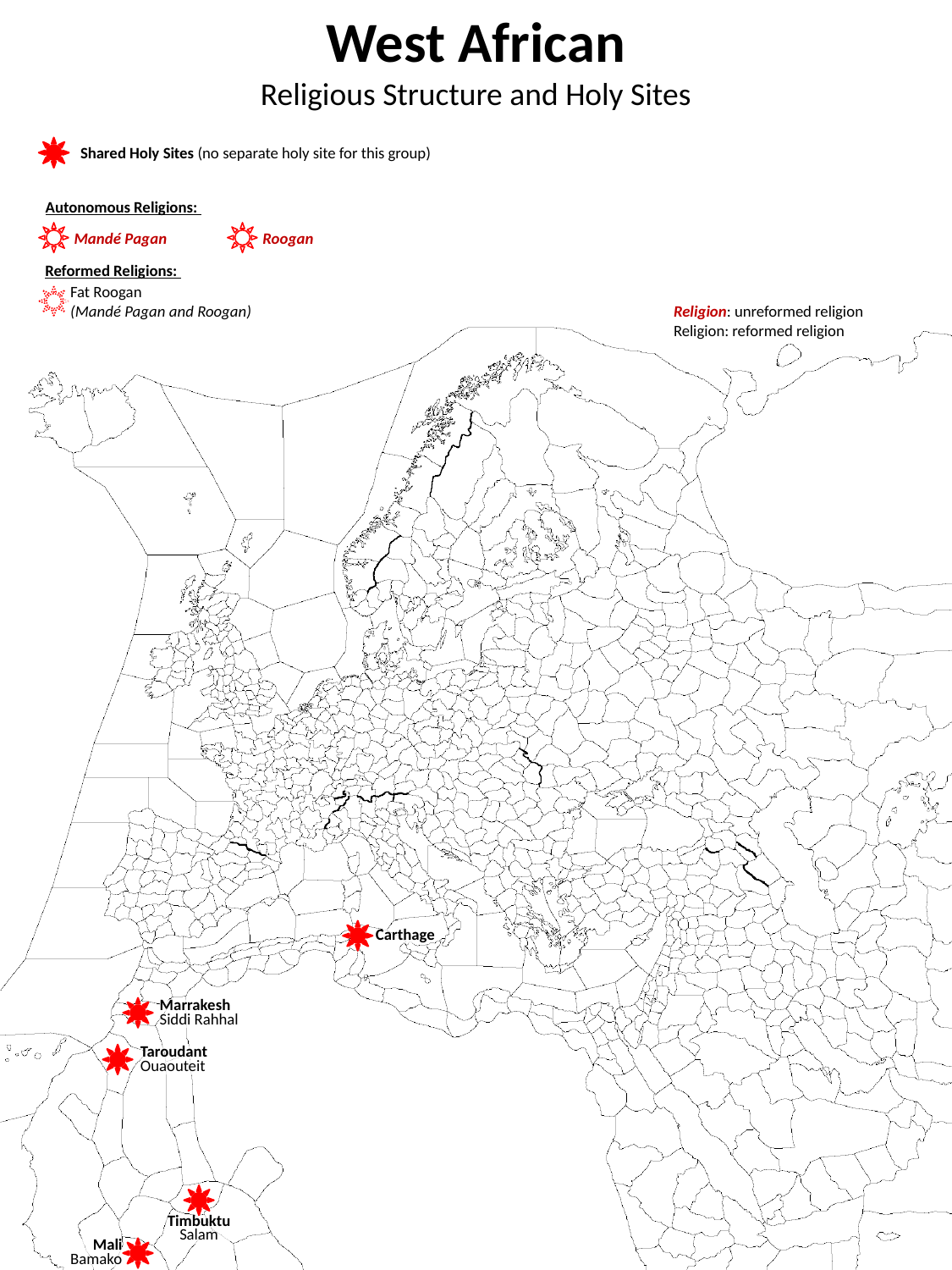

West African
Religious Structure and Holy Sites

Shared Holy Sites (no separate holy site for this group)
Autonomous Religions:

Mandé Pagan
Roogan
Reformed Religions:
Fat Roogan
(Mandé Pagan and Roogan)

Religion: unreformed religion
Religion: reformed religion

Carthage

Marrakesh
Siddi Rahhal

Taroudant
Ouaouteit

Timbuktu
Salam

Mali
Bamako